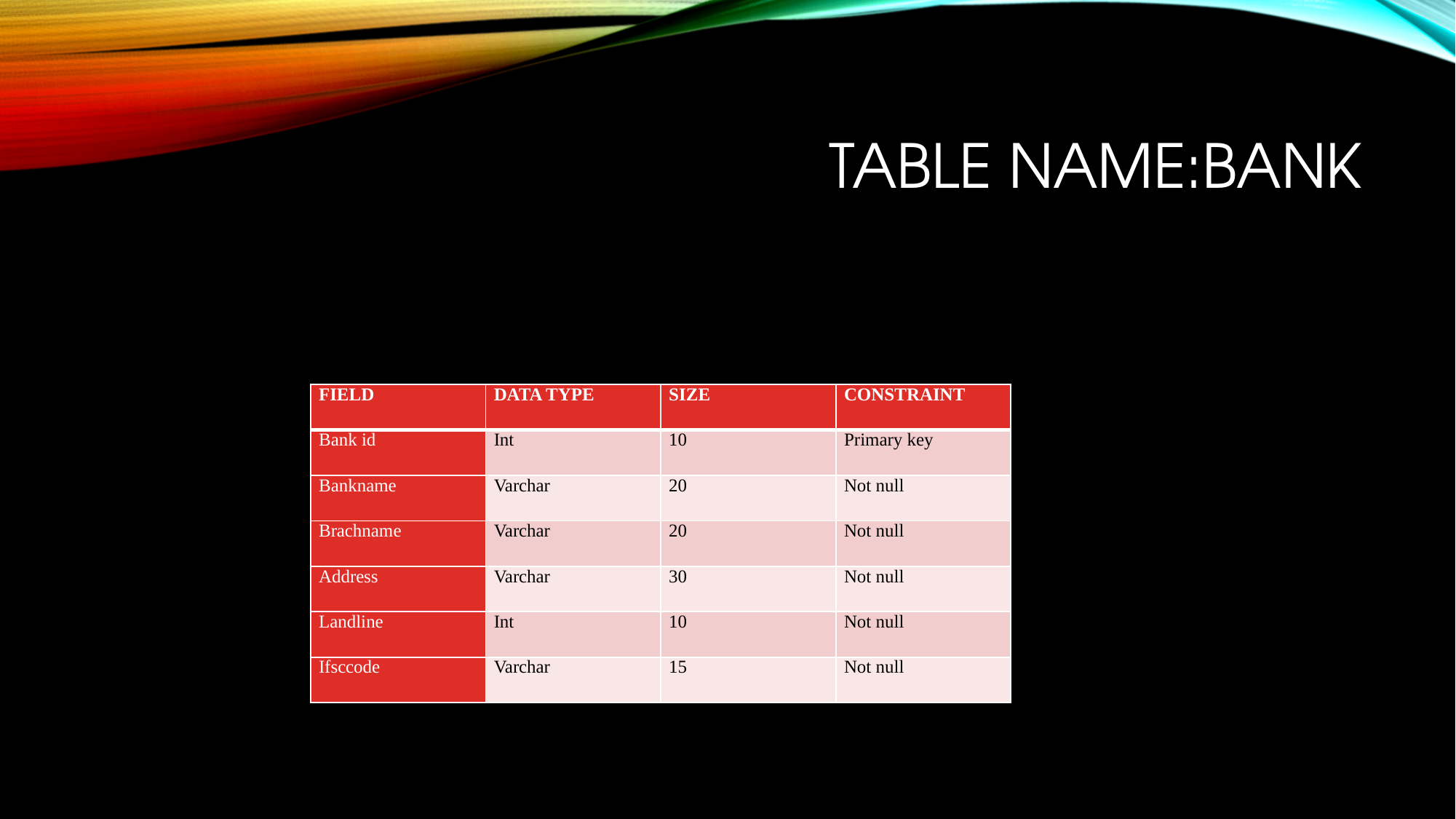

# TABLE NAME:Bank
| FIELD | DATA TYPE | SIZE | CONSTRAINT |
| --- | --- | --- | --- |
| Bank id | Int | 10 | Primary key |
| Bankname | Varchar | 20 | Not null |
| Brachname | Varchar | 20 | Not null |
| Address | Varchar | 30 | Not null |
| Landline | Int | 10 | Not null |
| Ifsccode | Varchar | 15 | Not null |